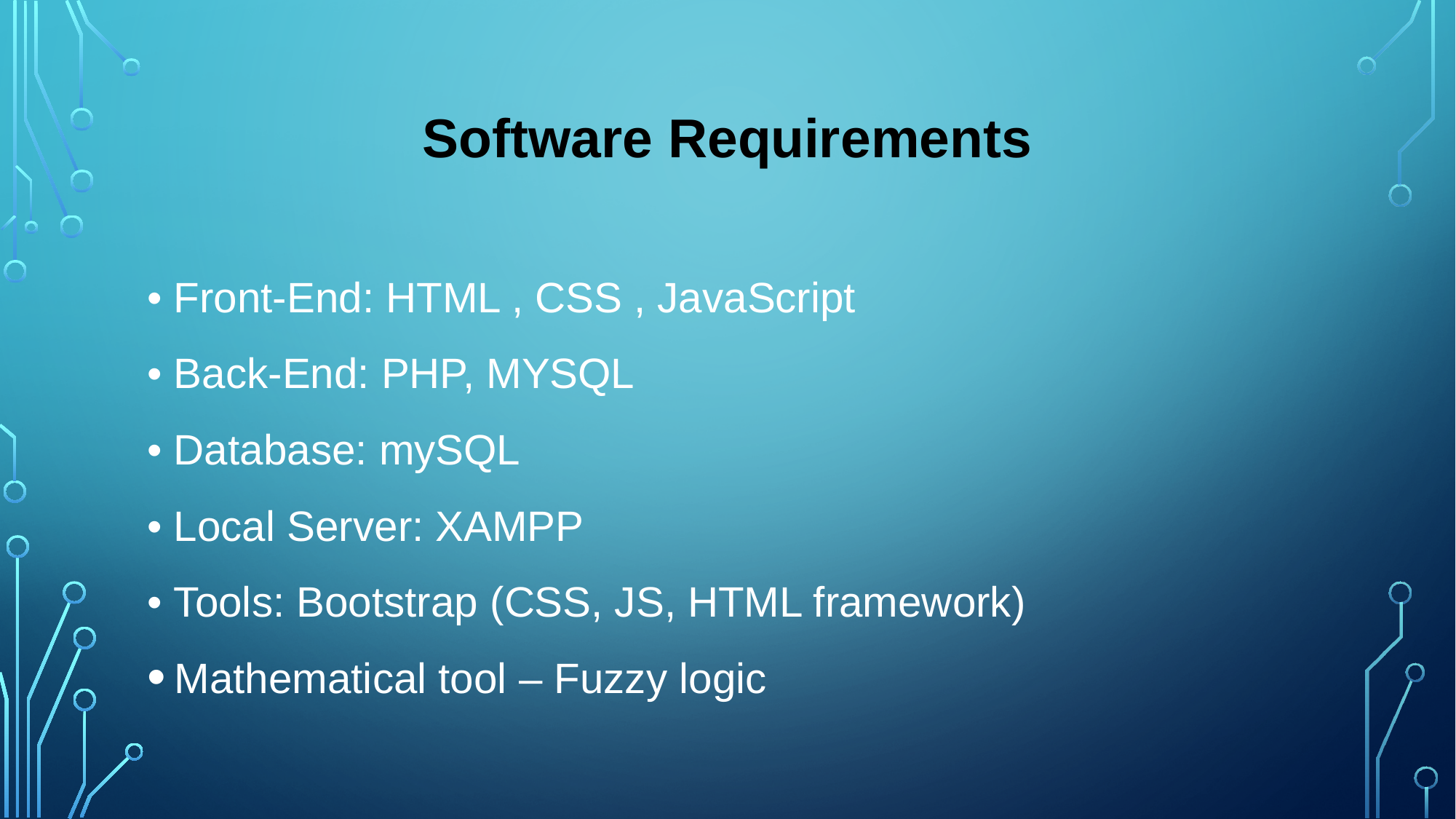

Software Requirements

• Front-End: HTML , CSS , JavaScript
• Back-End: PHP, MYSQL
• Database: mySQL
• Local Server: XAMPP
• Tools: Bootstrap (CSS, JS, HTML framework)
Mathematical tool – Fuzzy logic